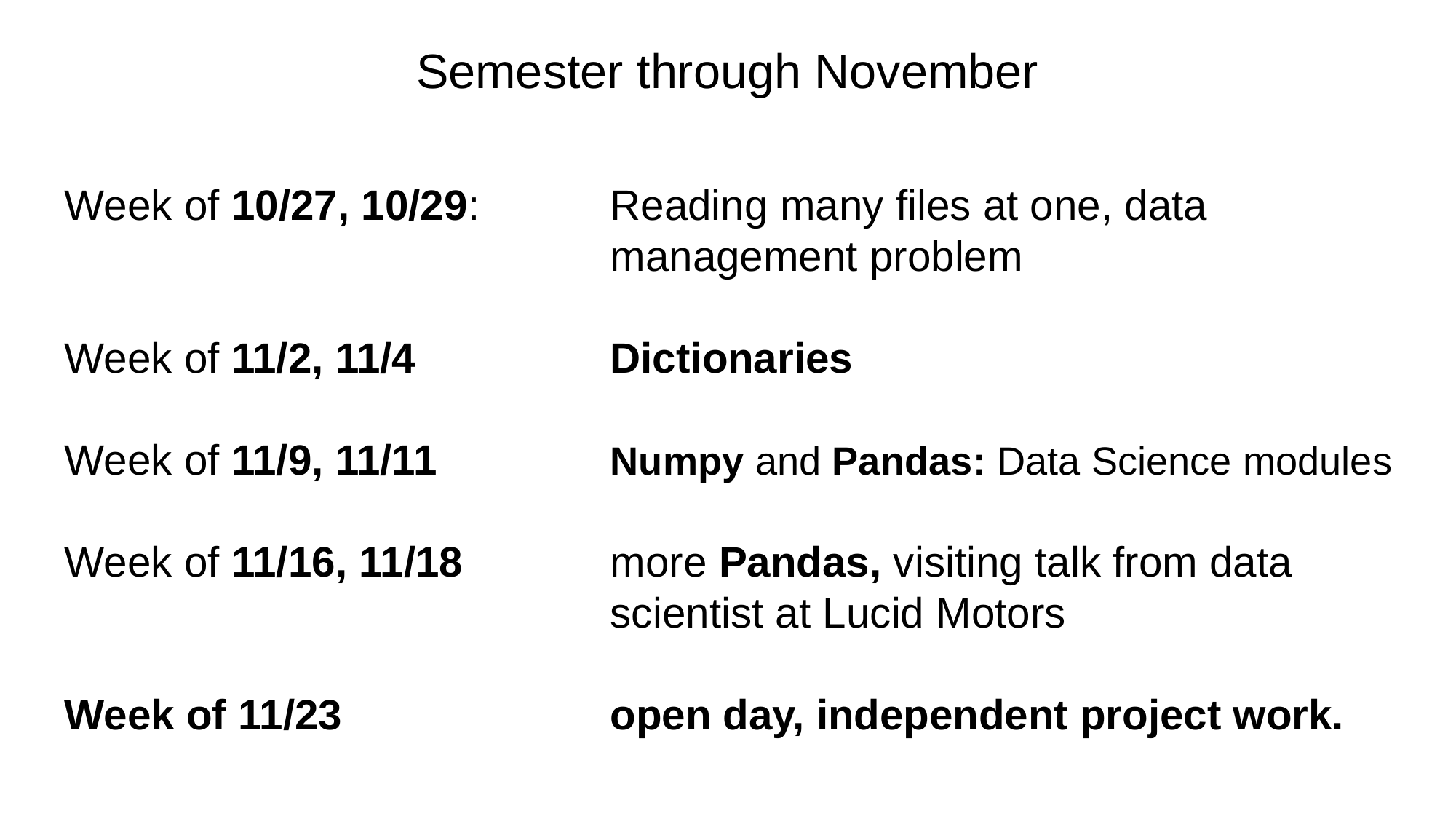

Semester through November
Week of 10/27, 10/29:		Reading many files at one, data 							management problem

Week of 11/2, 11/4		Dictionaries

Week of 11/9, 11/11		Numpy and Pandas: Data Science modules

Week of 11/16, 11/18		more Pandas, visiting talk from data 						scientist at Lucid Motors

Week of 11/23			open day, independent project work.